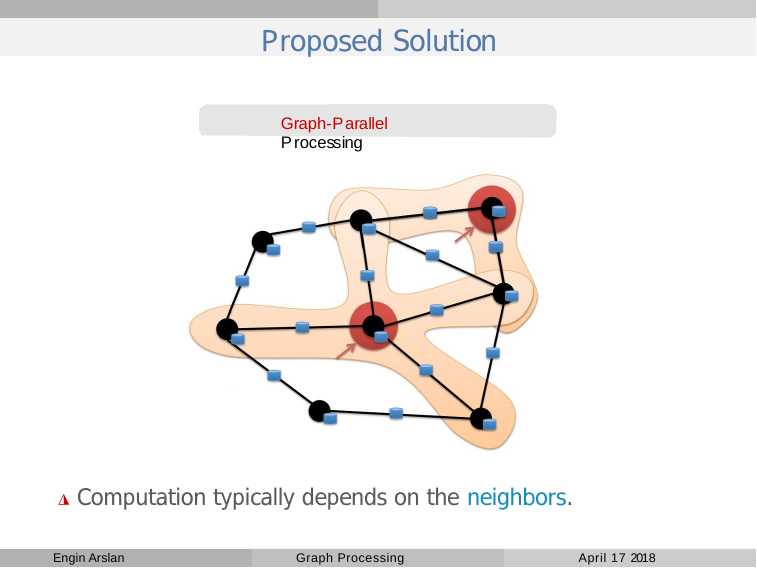

# Proposed Solution

Graph-Parallel Processing

◮  Computation typically depends on the neighbors.

Engin Arslan
Graph Processing
April 17 2018